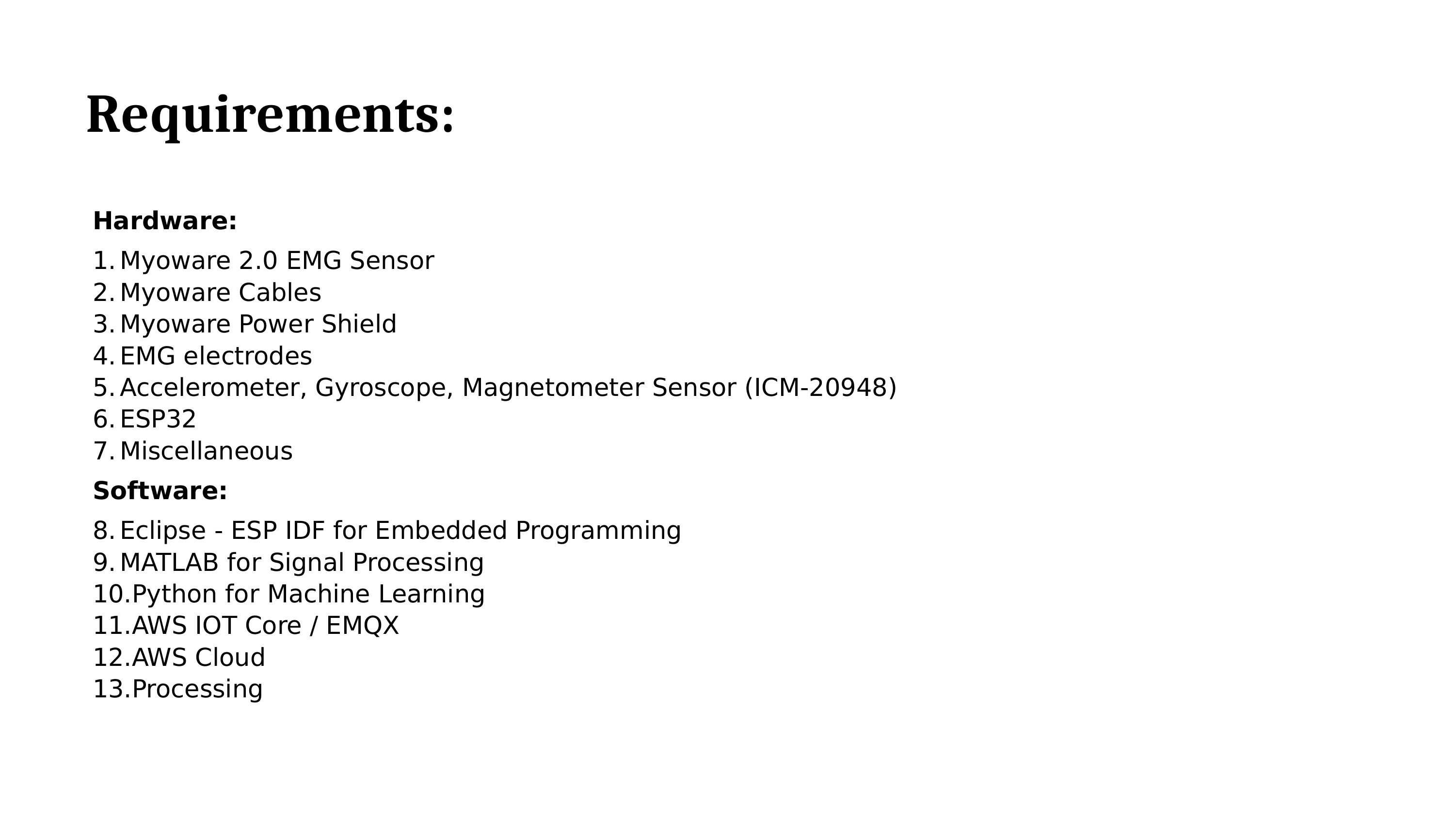

# Requirements:
Hardware:
Myoware 2.0 EMG Sensor
Myoware Cables
Myoware Power Shield
EMG electrodes
Accelerometer, Gyroscope, Magnetometer Sensor (ICM-20948)
ESP32
Miscellaneous
Software:
Eclipse - ESP IDF for Embedded Programming
MATLAB for Signal Processing
Python for Machine Learning
AWS IOT Core / EMQX
AWS Cloud
Processing